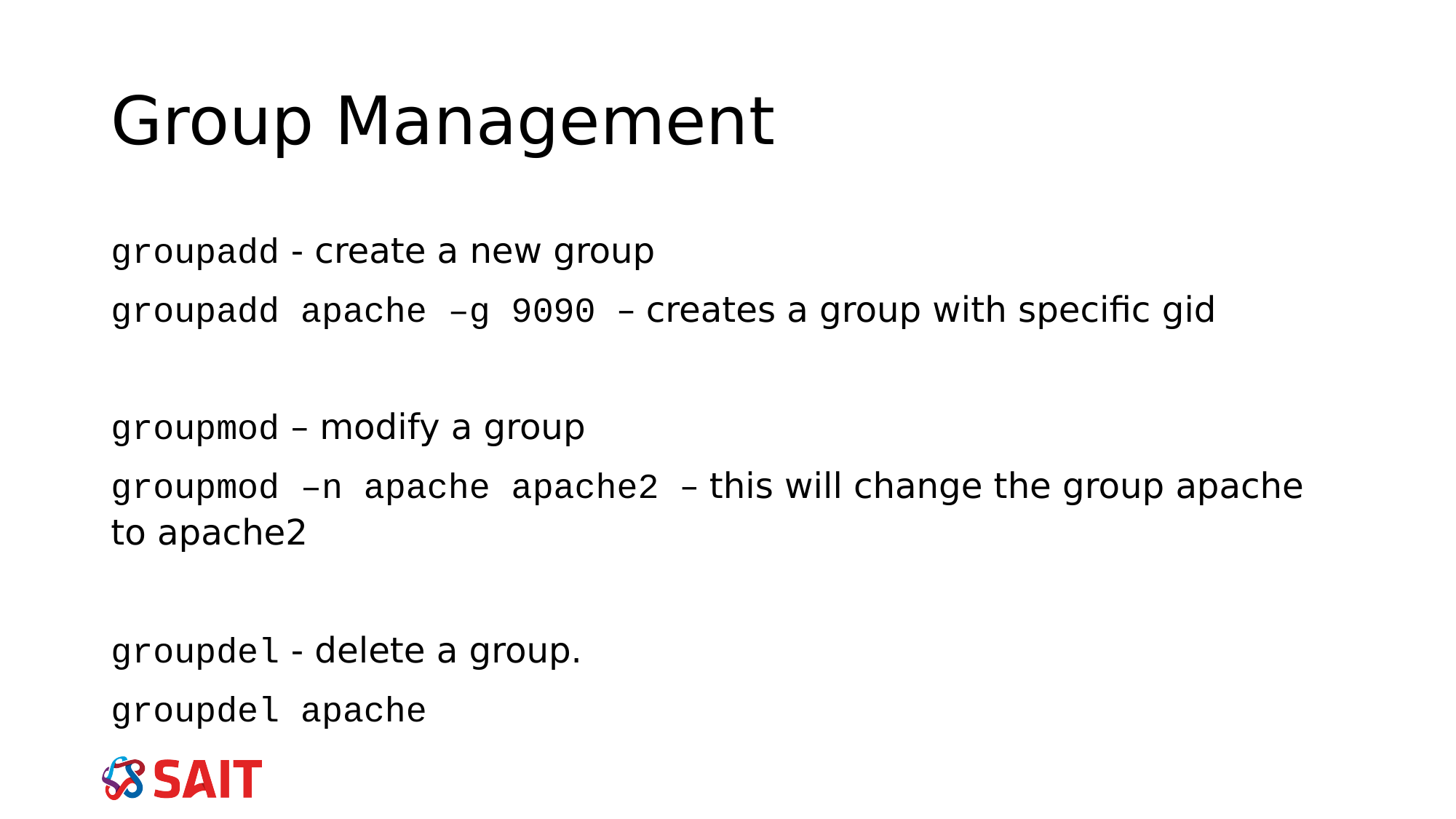

# Group Management
groupadd - create a new group
groupadd apache –g 9090 – creates a group with specific gid

groupmod – modify a group
groupmod –n apache apache2 – this will change the group apache to apache2

groupdel - delete a group.
groupdel apache